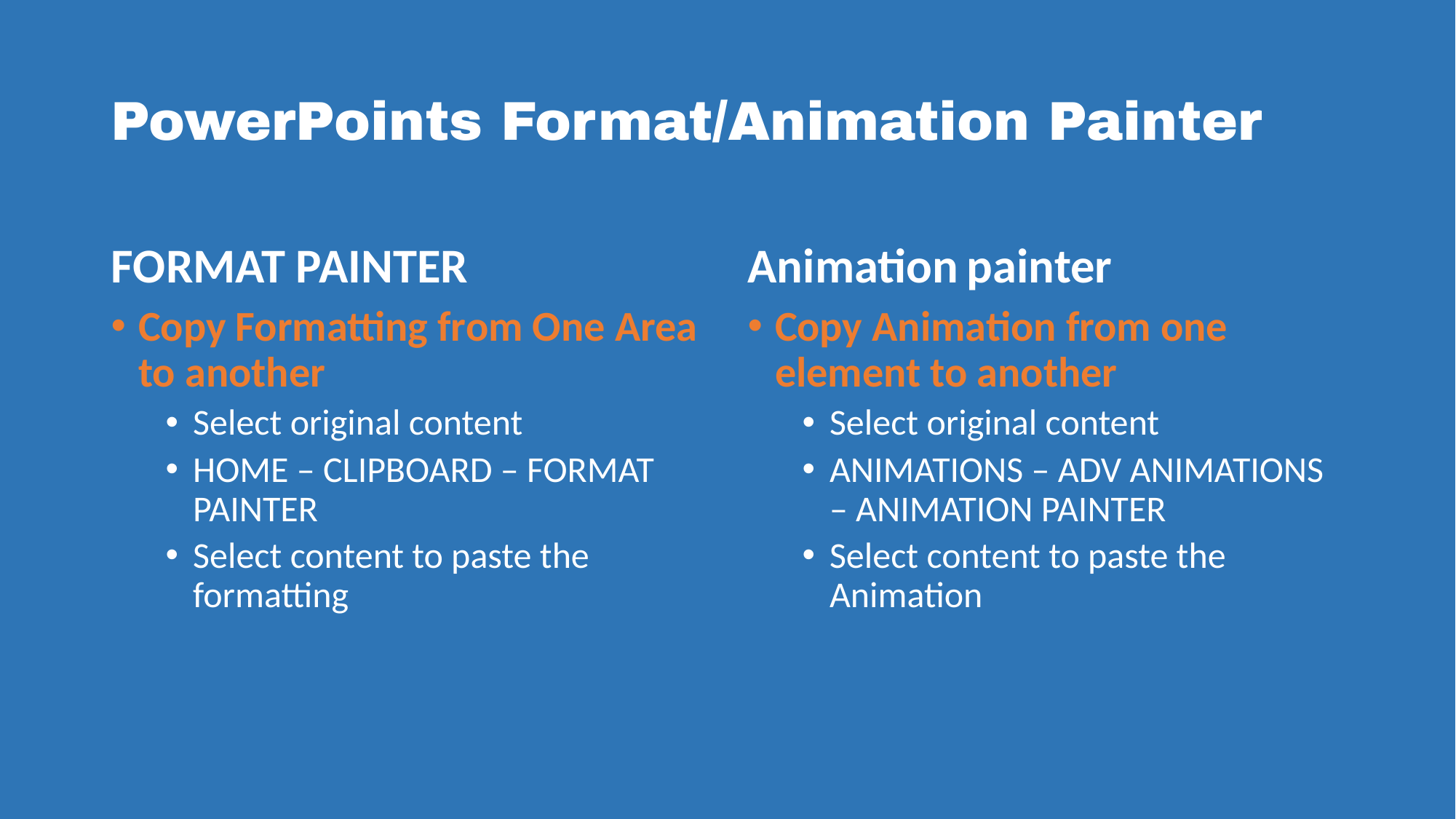

# PowerPoints Format/Animation Painter
FORMAT PAINTER
Animation painter
Copy Formatting from One Area to another
Select original content
HOME – CLIPBOARD – FORMAT PAINTER
Select content to paste the formatting
Copy Animation from one element to another
Select original content
ANIMATIONS – ADV ANIMATIONS – ANIMATION PAINTER
Select content to paste the Animation